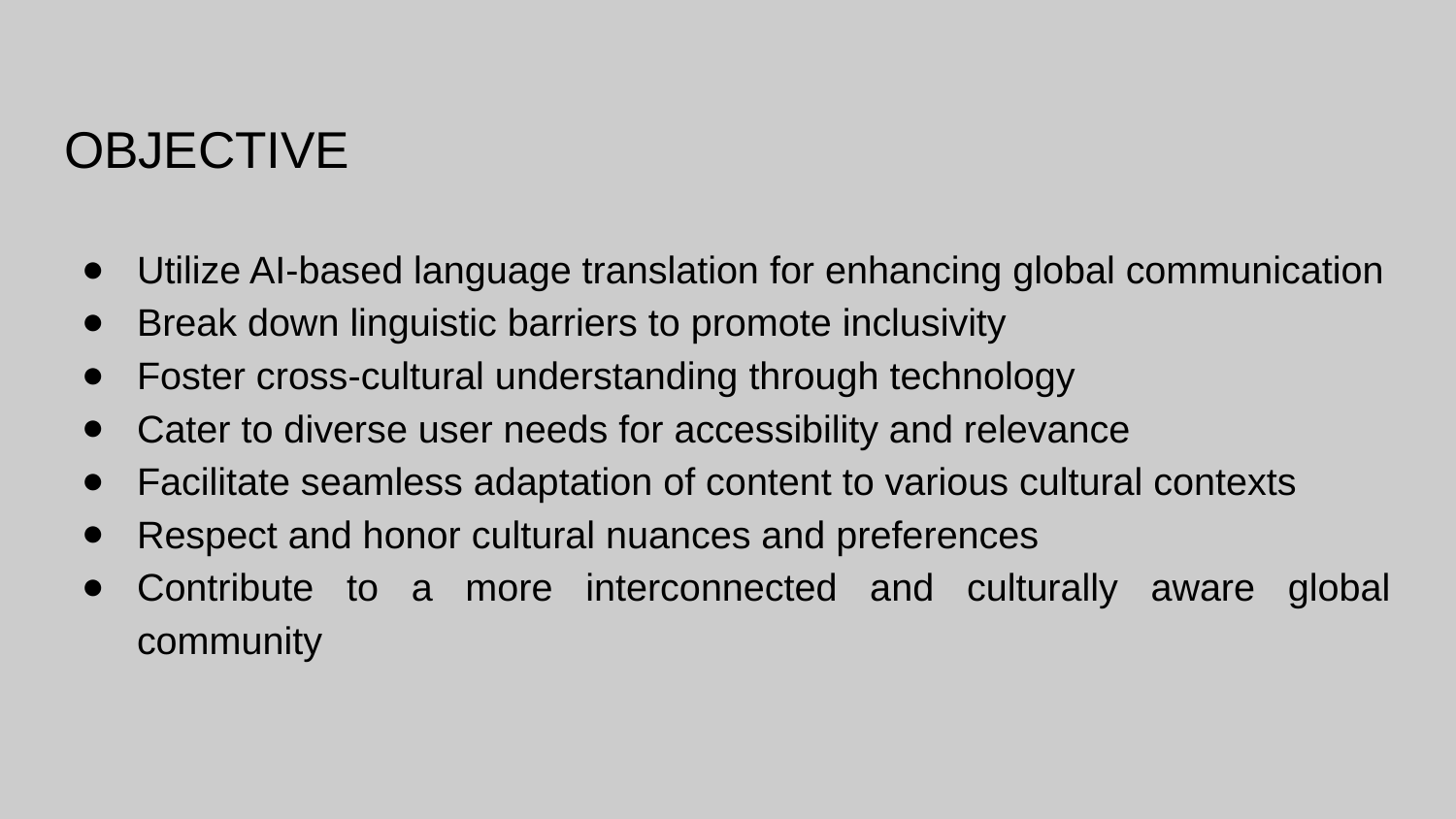

# OBJECTIVE

Utilize AI-based language translation for enhancing global communication
Break down linguistic barriers to promote inclusivity
Foster cross-cultural understanding through technology
Cater to diverse user needs for accessibility and relevance
Facilitate seamless adaptation of content to various cultural contexts
Respect and honor cultural nuances and preferences
Contribute to a more interconnected and culturally aware global community